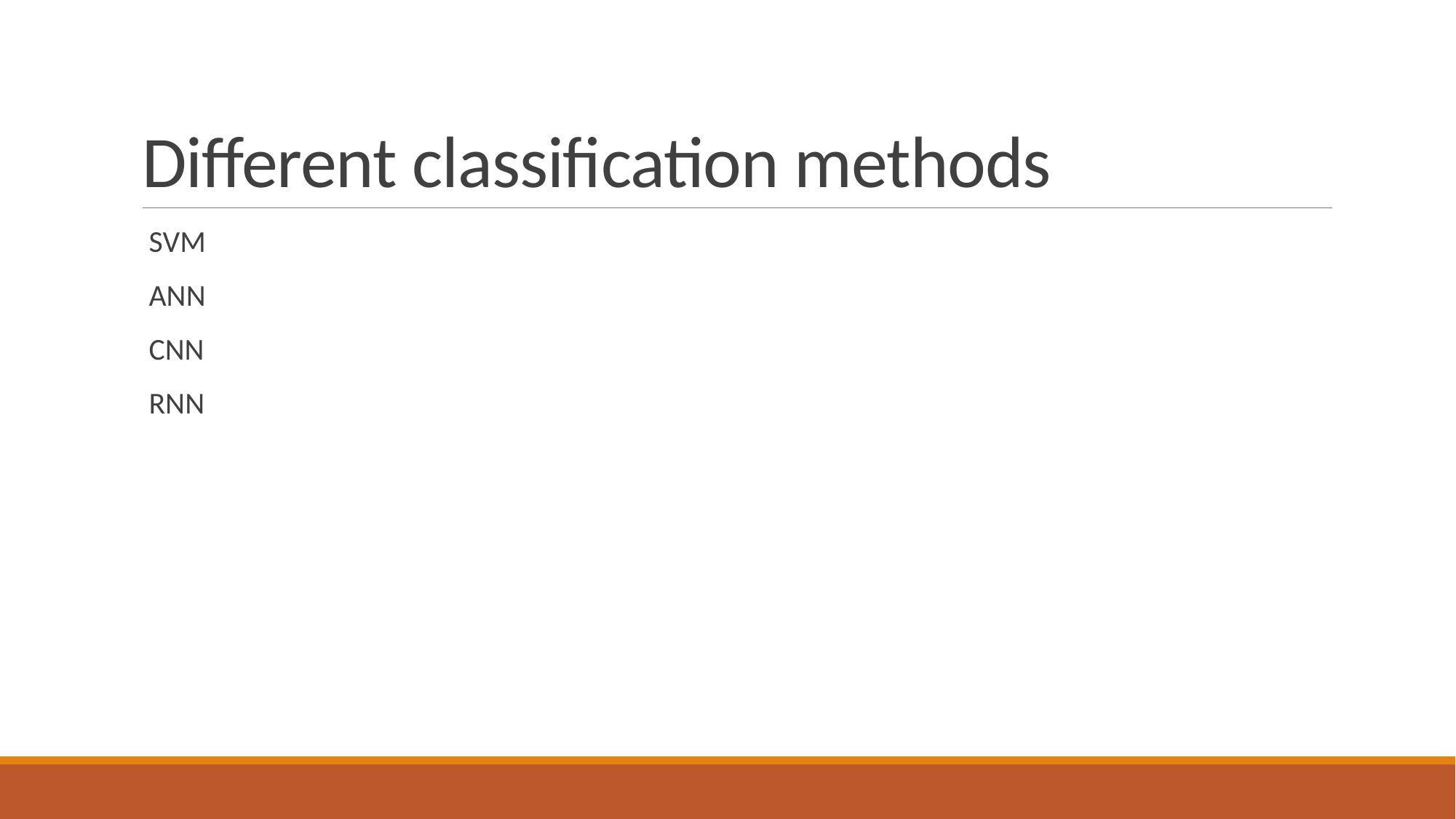

# Different classification methods
 SVM
 ANN
 CNN
 RNN